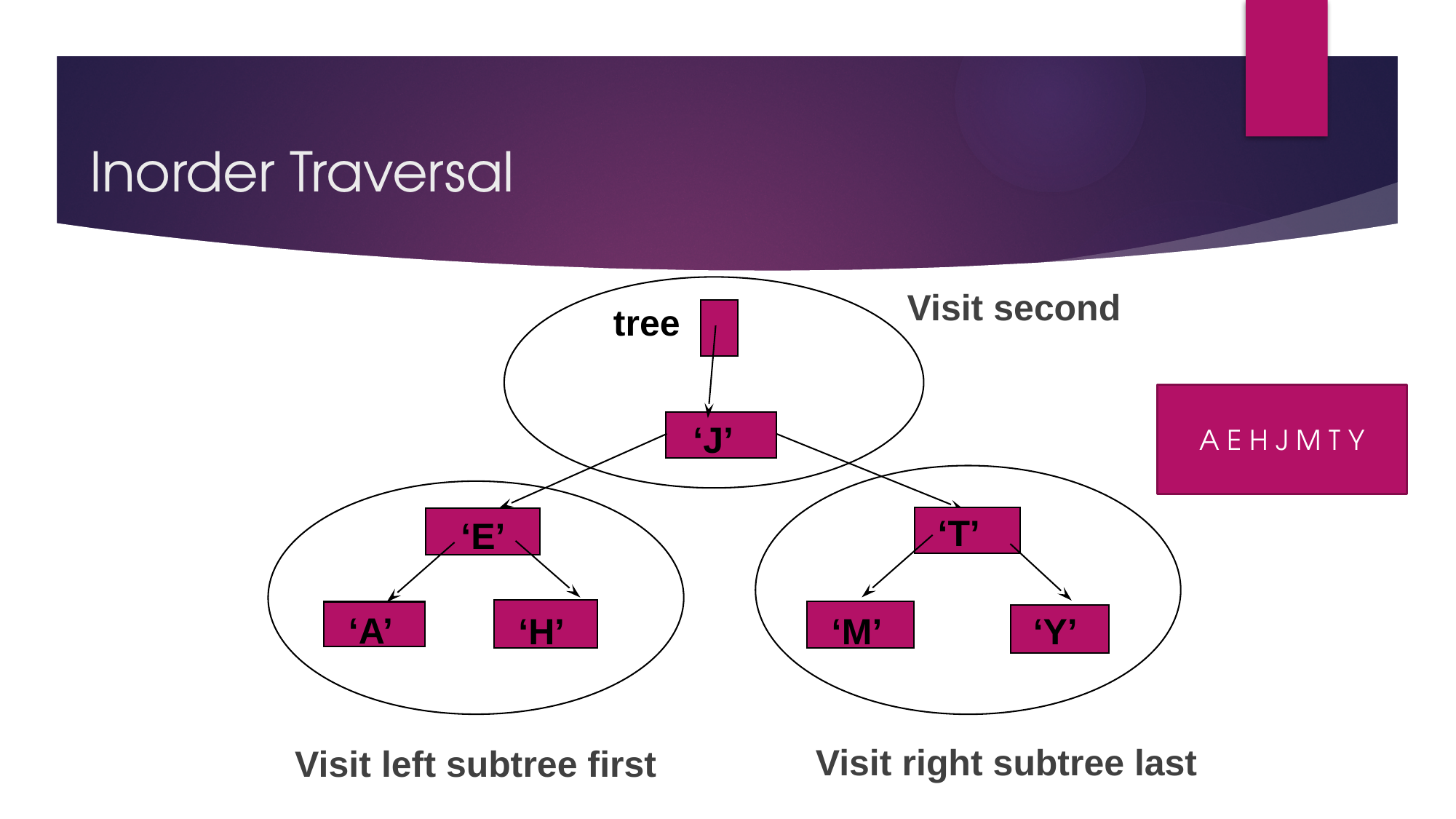

# Inorder Traversal

Visit second
tree

A E H J M T Y
‘J’

‘T’
 ‘E’

‘A’
‘H’
 ‘M’
‘Y’

Visit right subtree last
Visit left subtree first